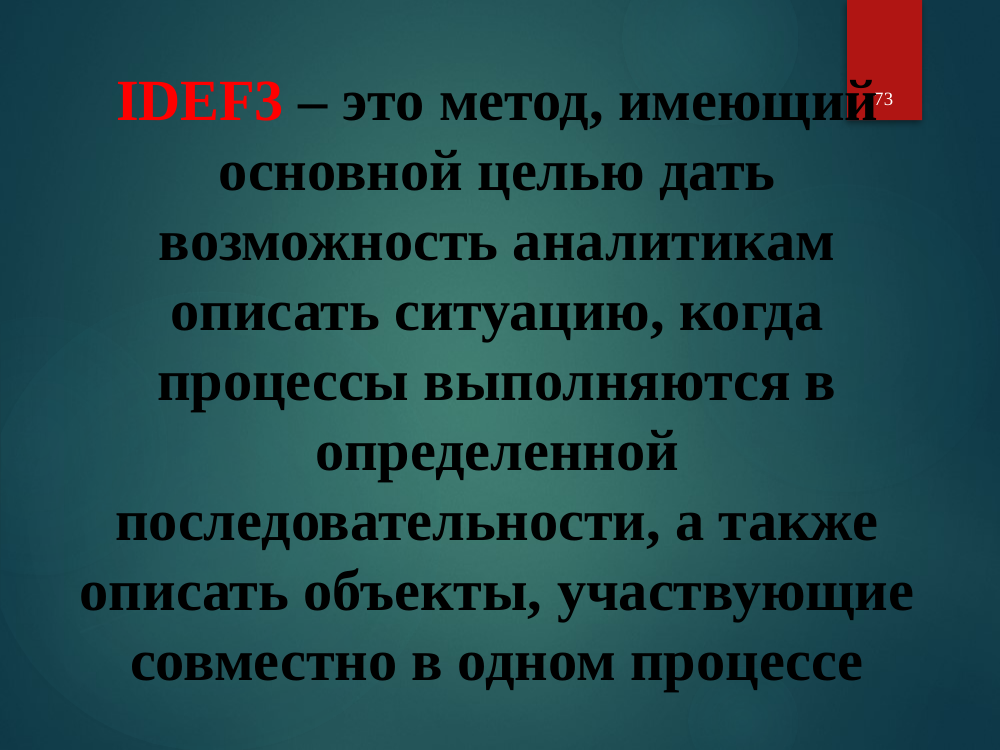

73
IDEF3 – это метод, имеющий основной целью дать возможность аналитикам описать ситуацию, когда процессы выполняются в определенной последовательности, а также описать объекты, участвующие совместно в одном процессе